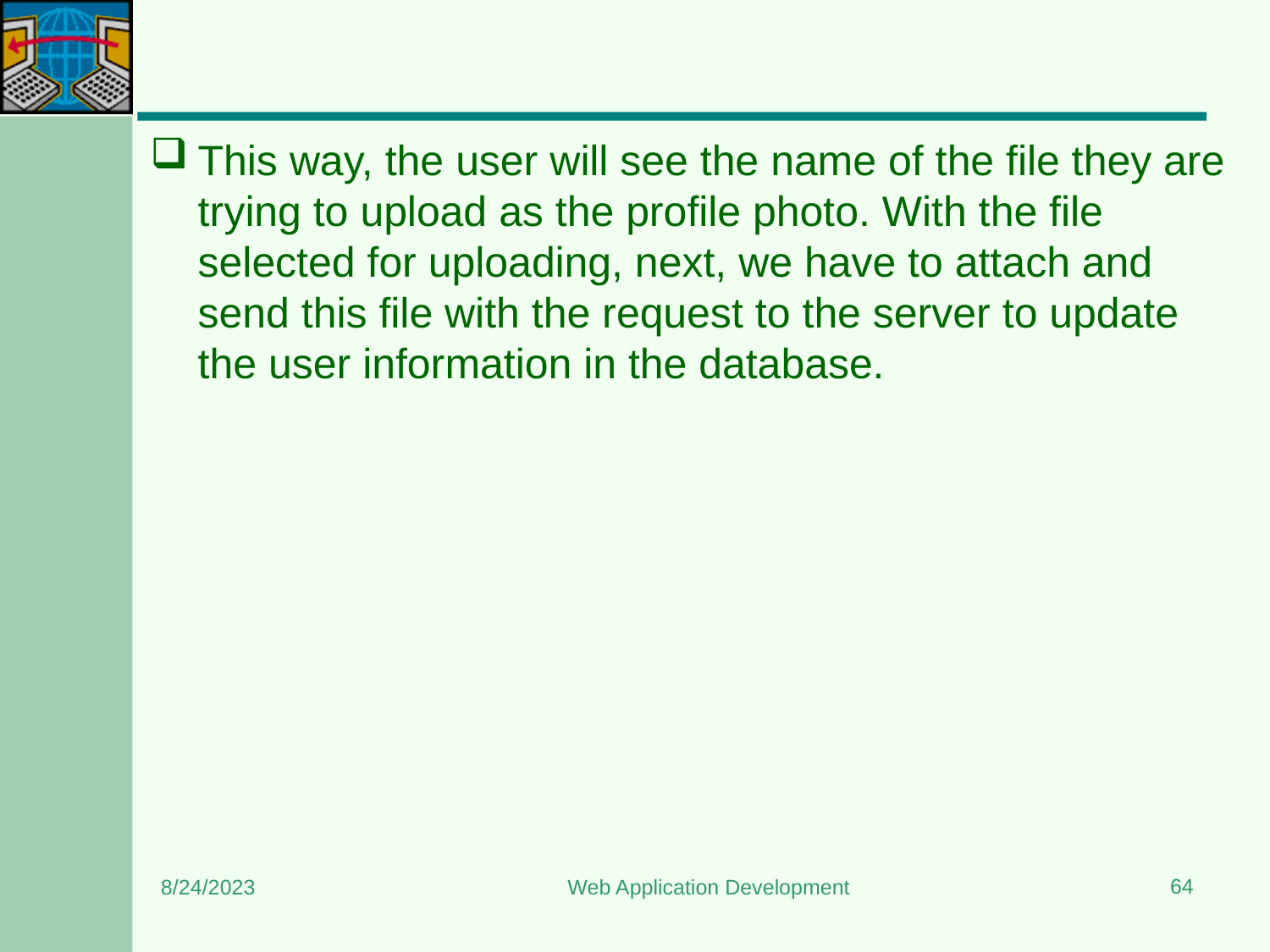

#
This way, the user will see the name of the file they are trying to upload as the profile photo. With the file selected for uploading, next, we have to attach and send this file with the request to the server to update the user information in the database.
64
8/24/2023
Web Application Development